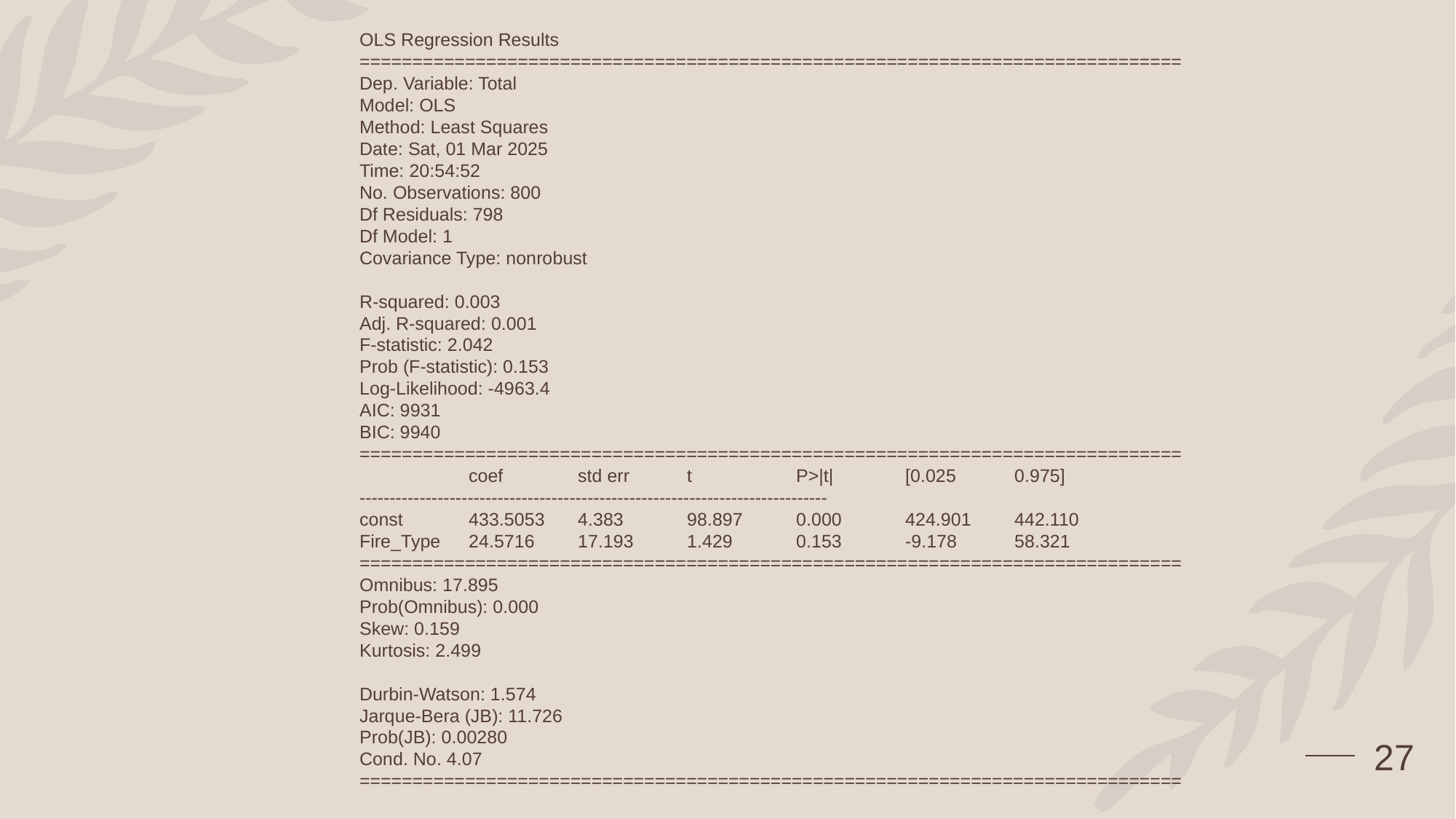

OLS Regression Results
==============================================================================
Dep. Variable: Total
Model: OLS
Method: Least Squares
Date: Sat, 01 Mar 2025
Time: 20:54:52
No. Observations: 800
Df Residuals: 798
Df Model: 1
Covariance Type: nonrobust

R-squared: 0.003
Adj. R-squared: 0.001
F-statistic: 2.042
Prob (F-statistic): 0.153
Log-Likelihood: -4963.4
AIC: 9931
BIC: 9940
==============================================================================
	coef 	std err 	t 	P>|t| 	[0.025 	0.975]
------------------------------------------------------------------------------
const 	433.5053 	4.383 	98.897 	0.000 	424.901 	442.110
Fire_Type 	24.5716 	17.193 	1.429 	0.153 	-9.178 	58.321
==============================================================================
Omnibus: 17.895
Prob(Omnibus): 0.000
Skew: 0.159
Kurtosis: 2.499

Durbin-Watson: 1.574
Jarque-Bera (JB): 11.726
Prob(JB): 0.00280
Cond. No. 4.07
==============================================================================
27